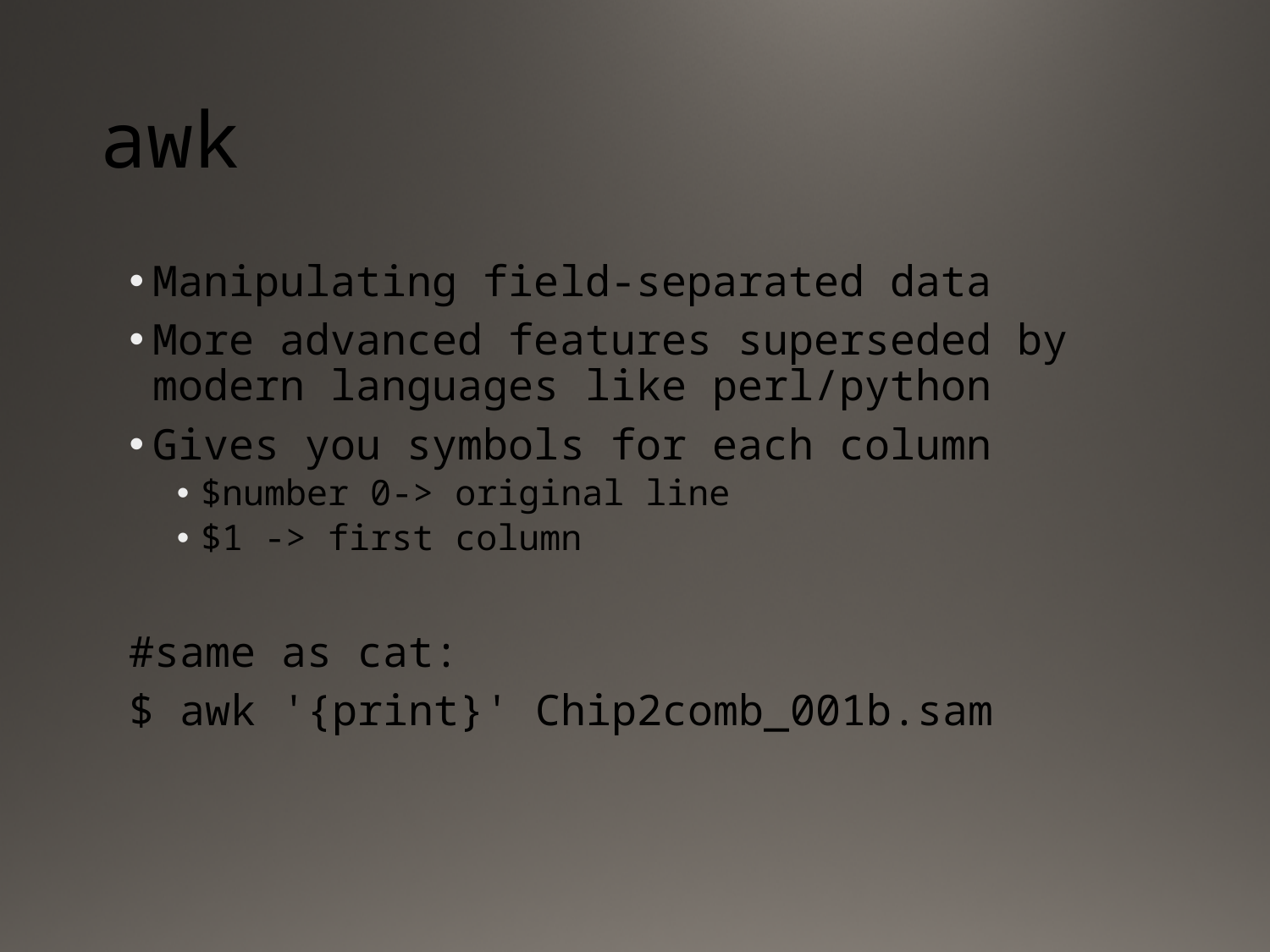

# awk
Manipulating field-separated data
More advanced features superseded by modern languages like perl/python
Gives you symbols for each column
$number 0-> original line
$1 -> first column

#same as cat:
$ awk '{print}' Chip2comb_001b.sam